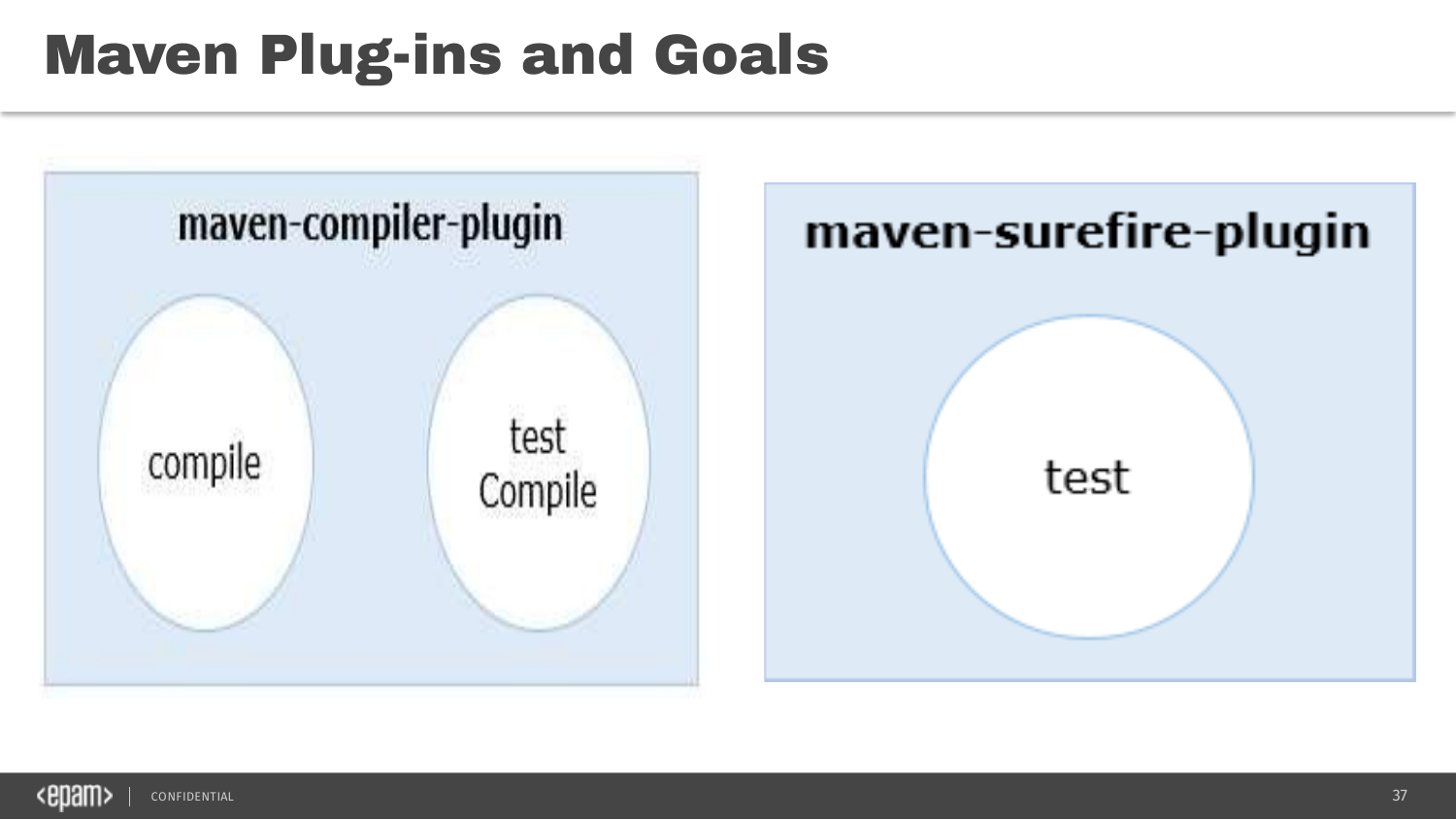

# Maven Plug-ins and Goals

37
CONFIDENTIAL